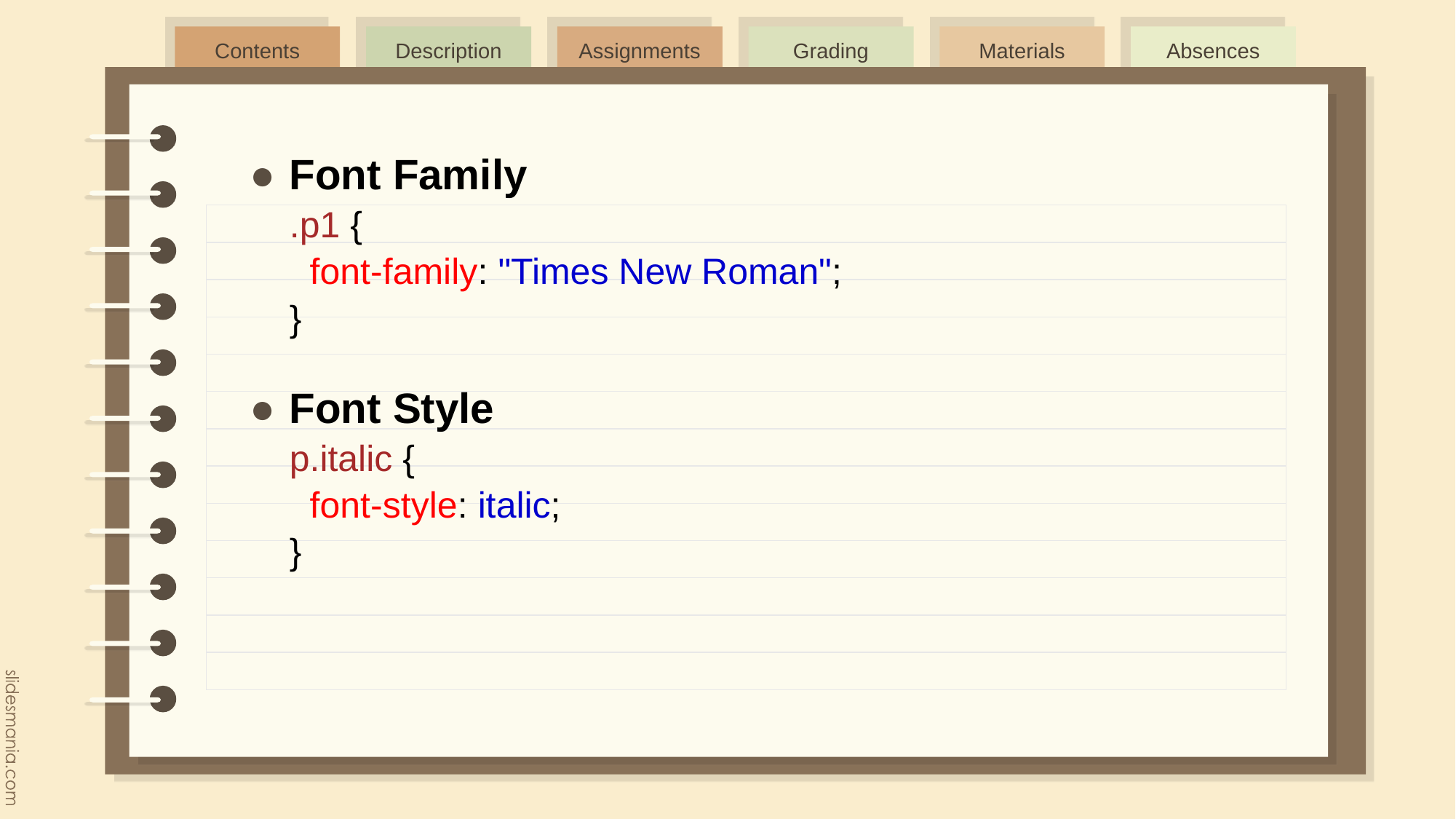

Font Family
.p1 {
  font-family: "Times New Roman";
}

Font Style
p.italic {
  font-style: italic;
}